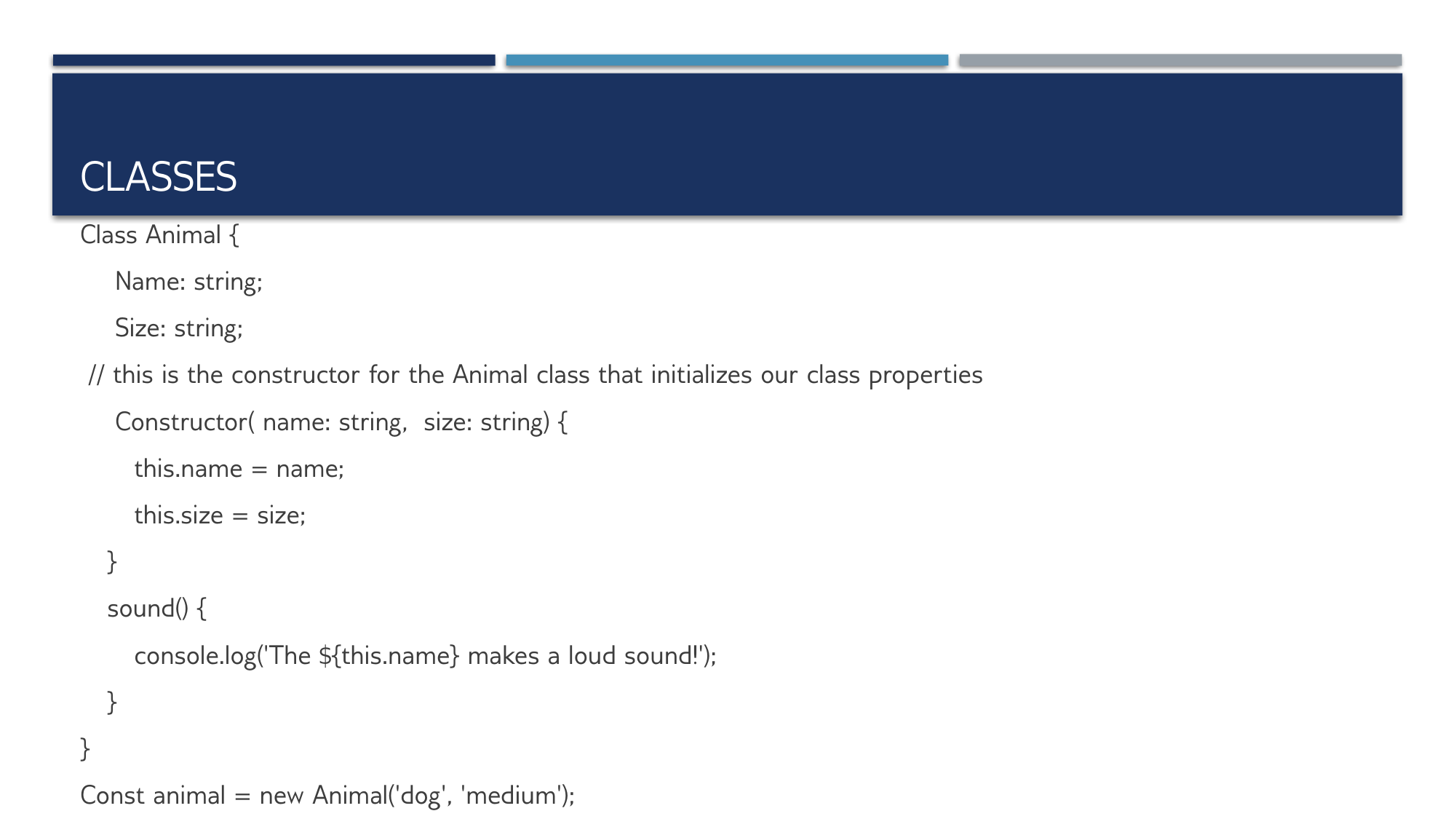

# Classes
Class Animal {
  Name: string;
  Size: string;
 // this is the constructor for the Animal class that initializes our class properties
  Constructor( name: string,  size: string) {
  this.name = name;
  this.size = size;
 }
 sound() {
  console.log('The ${this.name} makes a loud sound!');
 }
}
Const animal = new Animal('dog', 'medium');